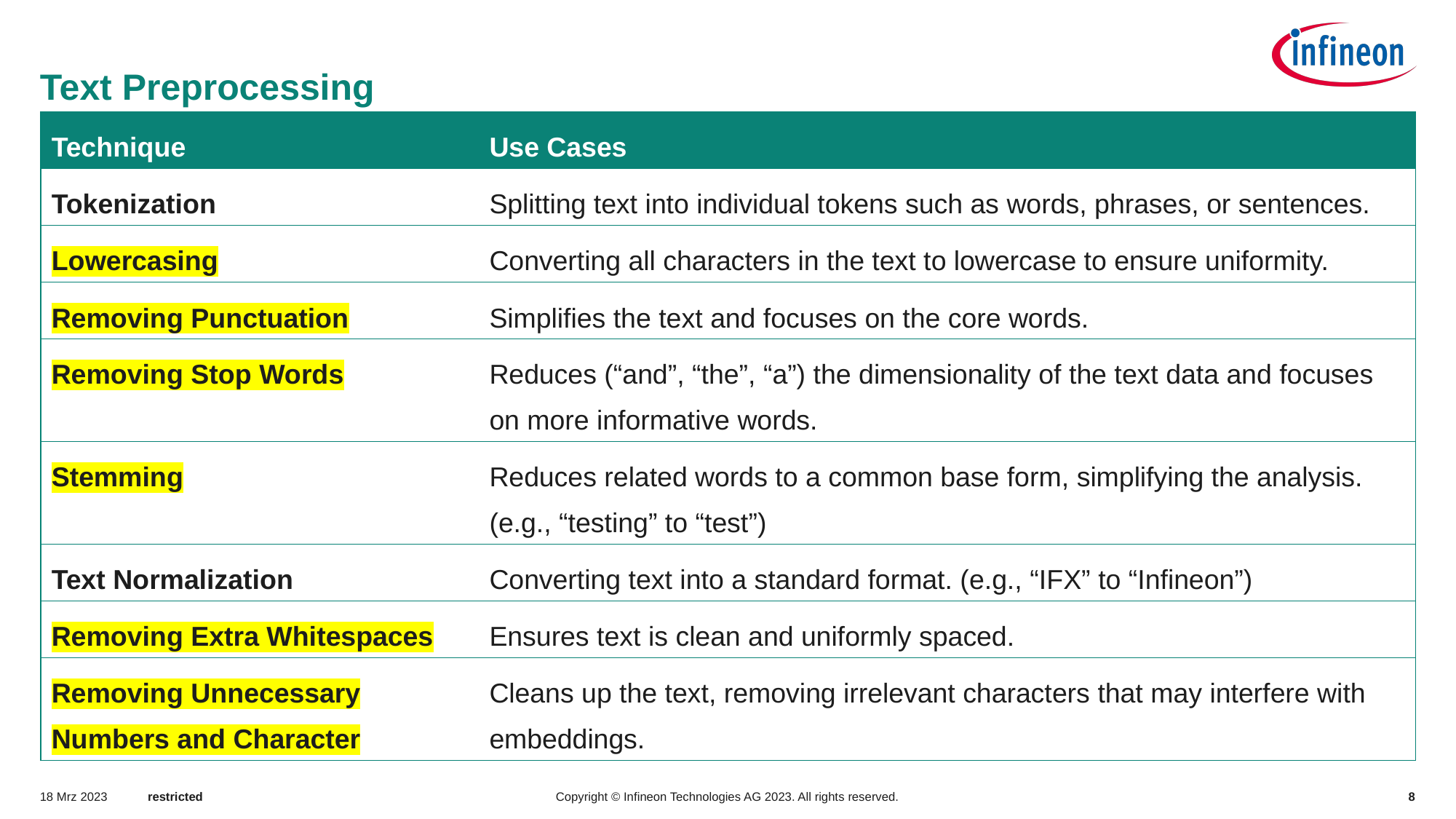

# Text Preprocessing
| Technique | Use Cases |
| --- | --- |
| Tokenization | Splitting text into individual tokens such as words, phrases, or sentences. |
| Lowercasing | Converting all characters in the text to lowercase to ensure uniformity. |
| Removing Punctuation | Simplifies the text and focuses on the core words. |
| Removing Stop Words | Reduces (“and”, “the”, “a”) the dimensionality of the text data and focuses on more informative words. |
| Stemming | Reduces related words to a common base form, simplifying the analysis. (e.g., “testing” to “test”) |
| Text Normalization | Converting text into a standard format. (e.g., “IFX” to “Infineon”) |
| Removing Extra Whitespaces | Ensures text is clean and uniformly spaced. |
| Removing Unnecessary Numbers and Character | Cleans up the text, removing irrelevant characters that may interfere with embeddings. |